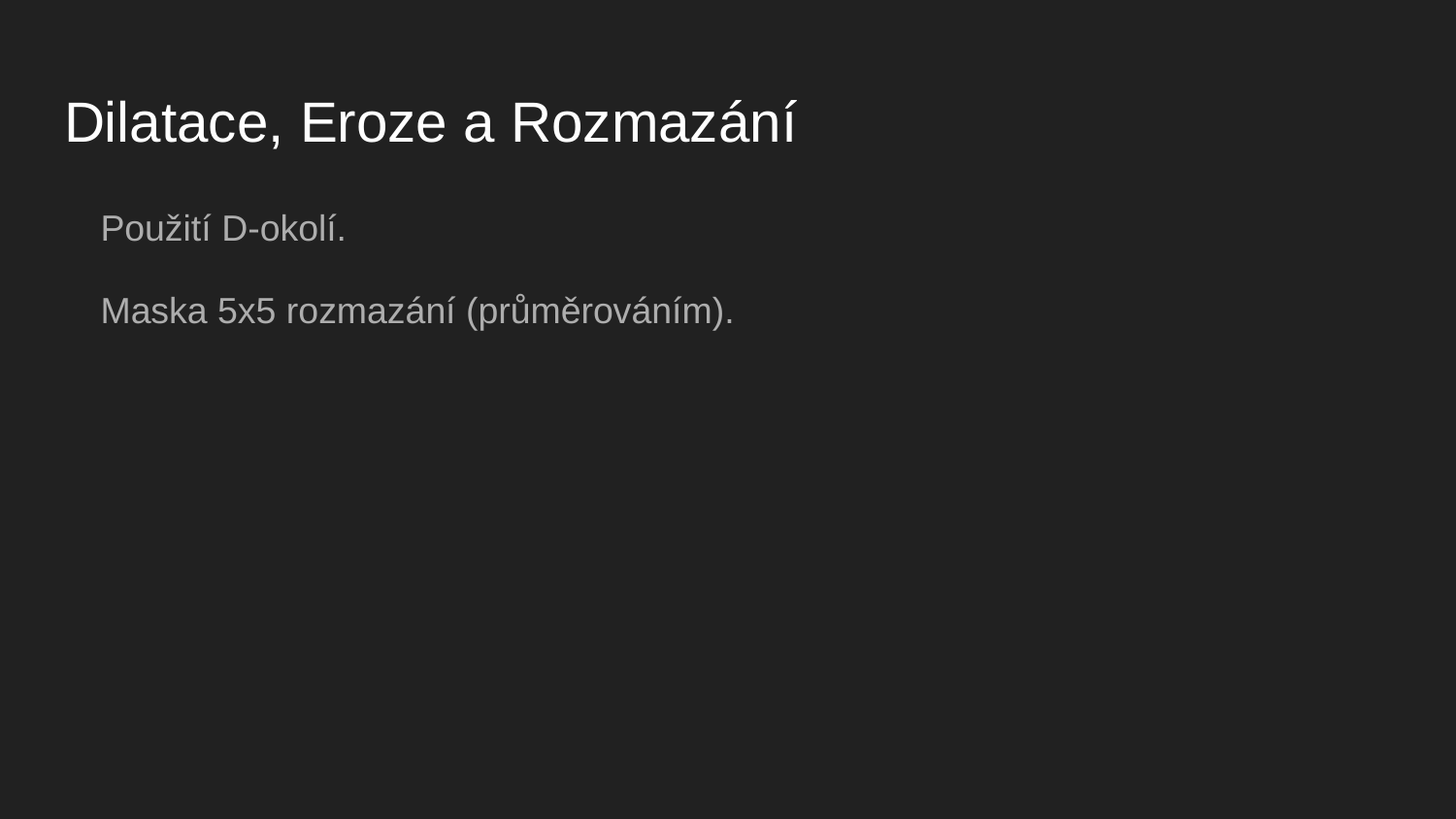

# Dilatace, Eroze a Rozmazání
Použití D-okolí.
Maska 5x5 rozmazání (průměrováním).